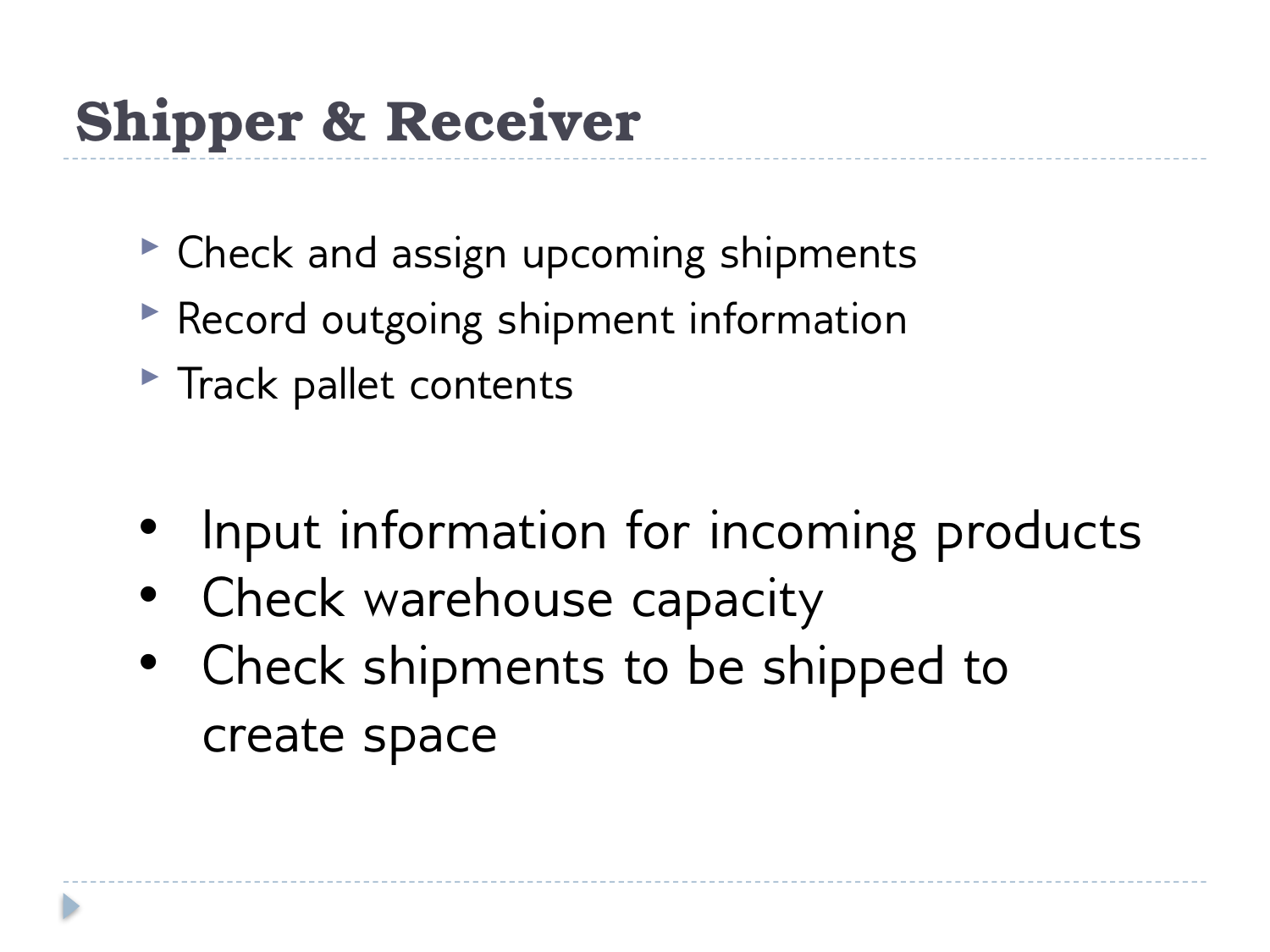

# Shipper & Receiver
Check and assign upcoming shipments
Record outgoing shipment information
Track pallet contents

Input information for incoming products
Check warehouse capacity
Check shipments to be shipped to create space